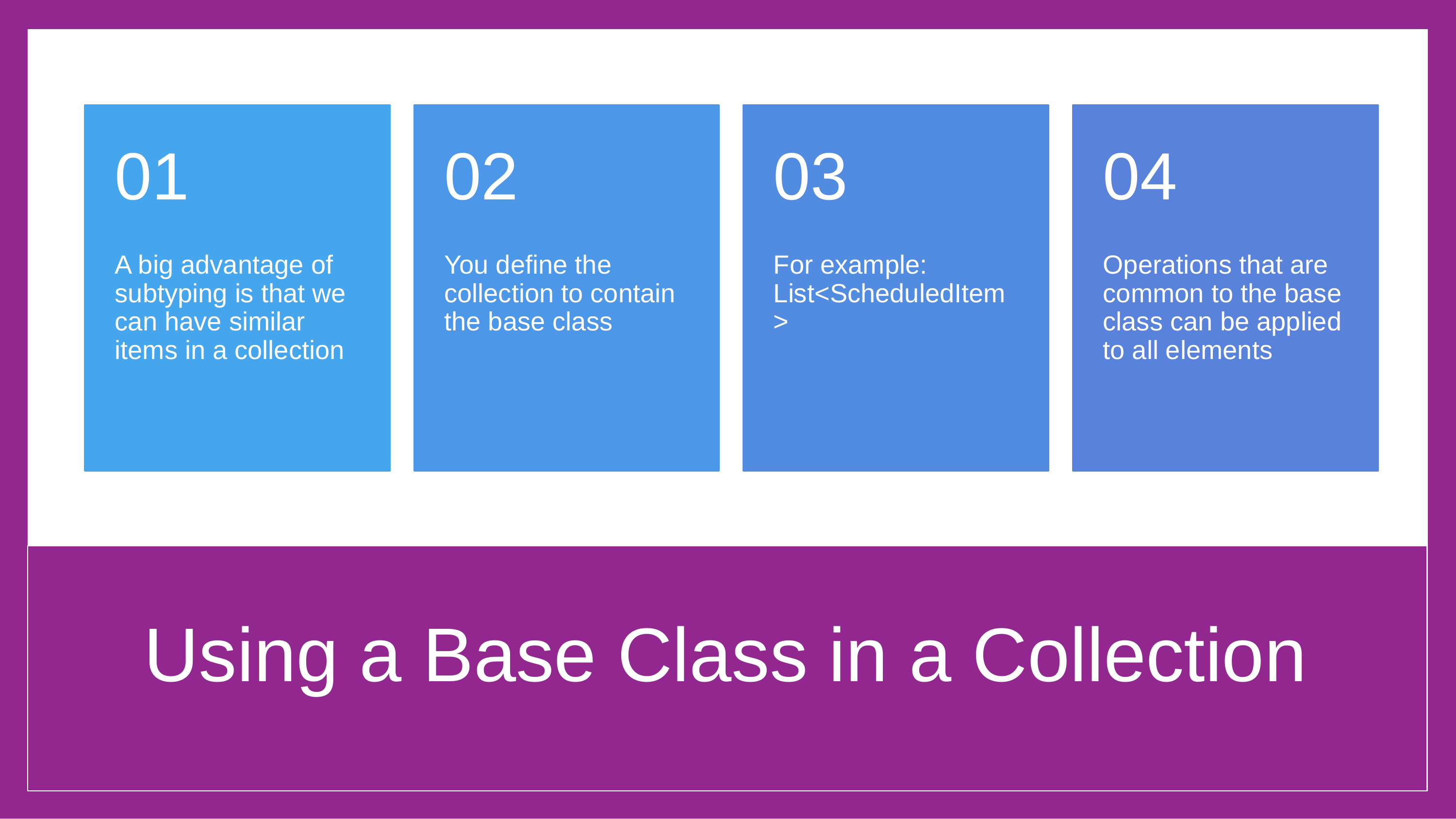

A big advantage of subtyping is that we can have similar items in a collection
01
You define the collection to contain the base class
02
For example: List<ScheduledItem>
03
Operations that are common to the base class can be applied to all elements
04

# Using a Base Class in a Collection